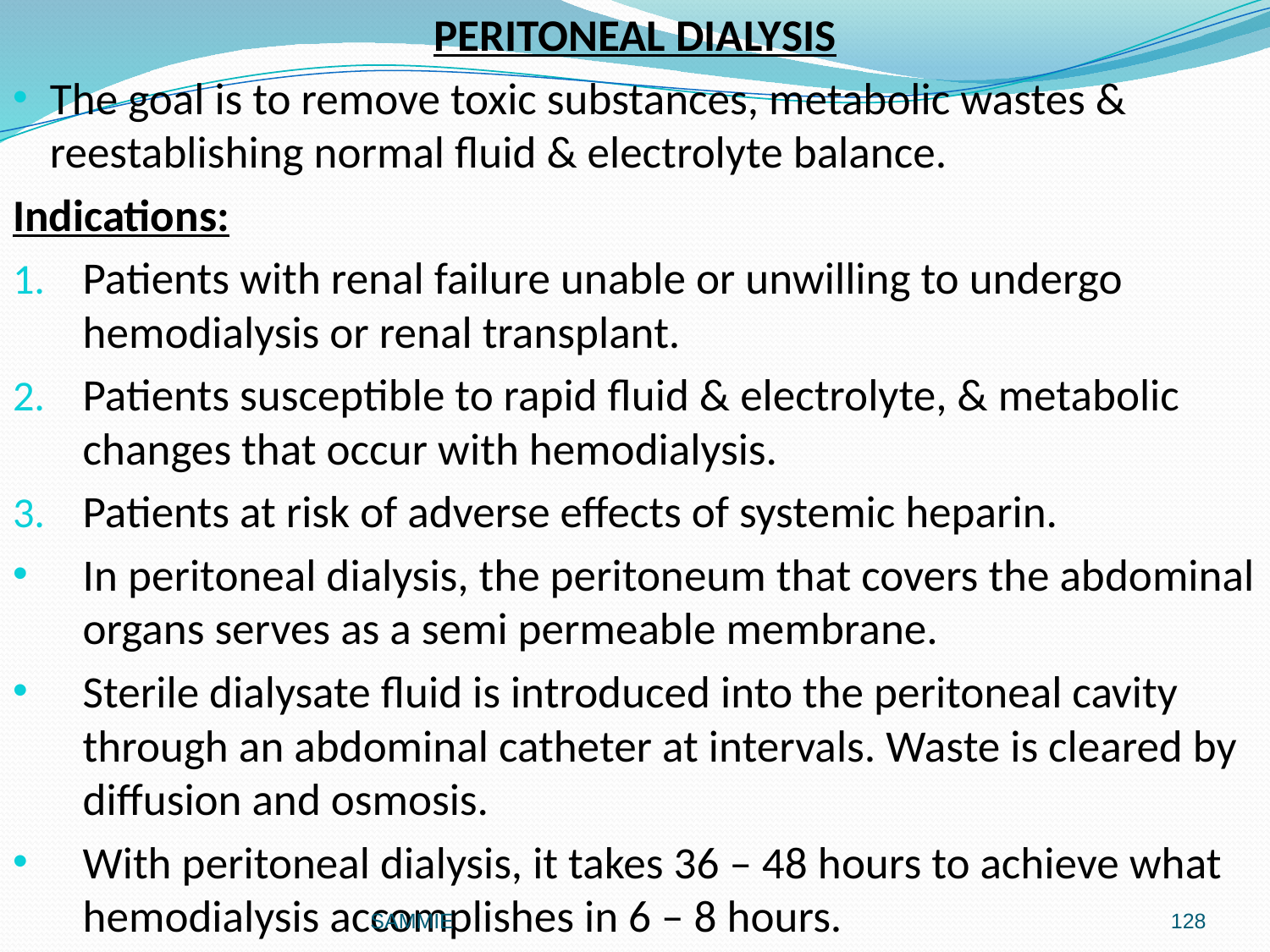

PERITONEAL DIALYSIS
The goal is to remove toxic substances, metabolic wastes & reestablishing normal fluid & electrolyte balance.
Indications:
Patients with renal failure unable or unwilling to undergo hemodialysis or renal transplant.
Patients susceptible to rapid fluid & electrolyte, & metabolic changes that occur with hemodialysis.
Patients at risk of adverse effects of systemic heparin.
In peritoneal dialysis, the peritoneum that covers the abdominal organs serves as a semi permeable membrane.
Sterile dialysate fluid is introduced into the peritoneal cavity through an abdominal catheter at intervals. Waste is cleared by diffusion and osmosis.
With peritoneal dialysis, it takes 36 – 48 hours to achieve what hemodialysis accomplishes in 6 – 8 hours.
#
SAMMIE
128